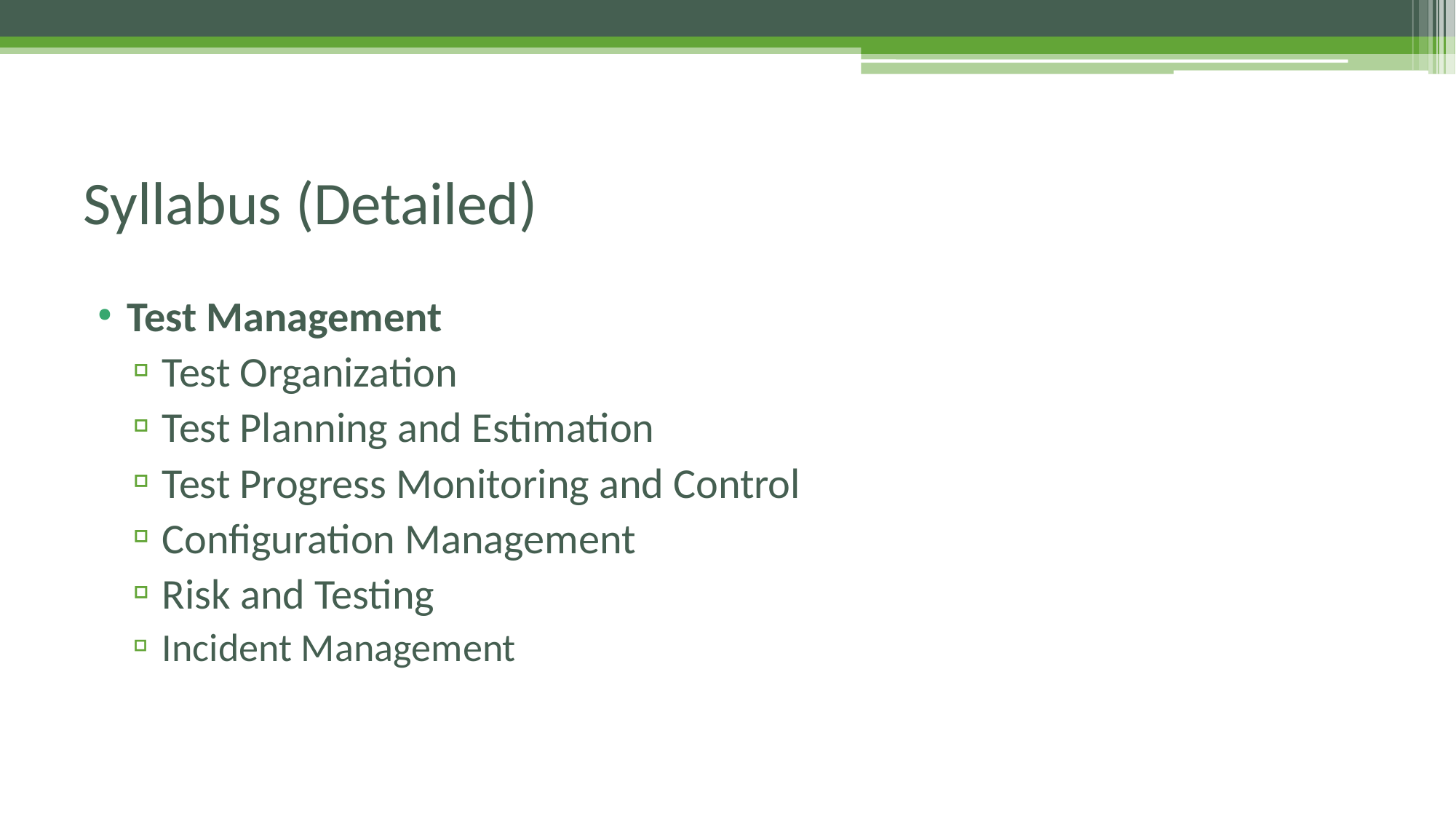

# Syllabus (Detailed)
Test Management
Test Organization
Test Planning and Estimation
Test Progress Monitoring and Control
Configuration Management
Risk and Testing
Incident Management